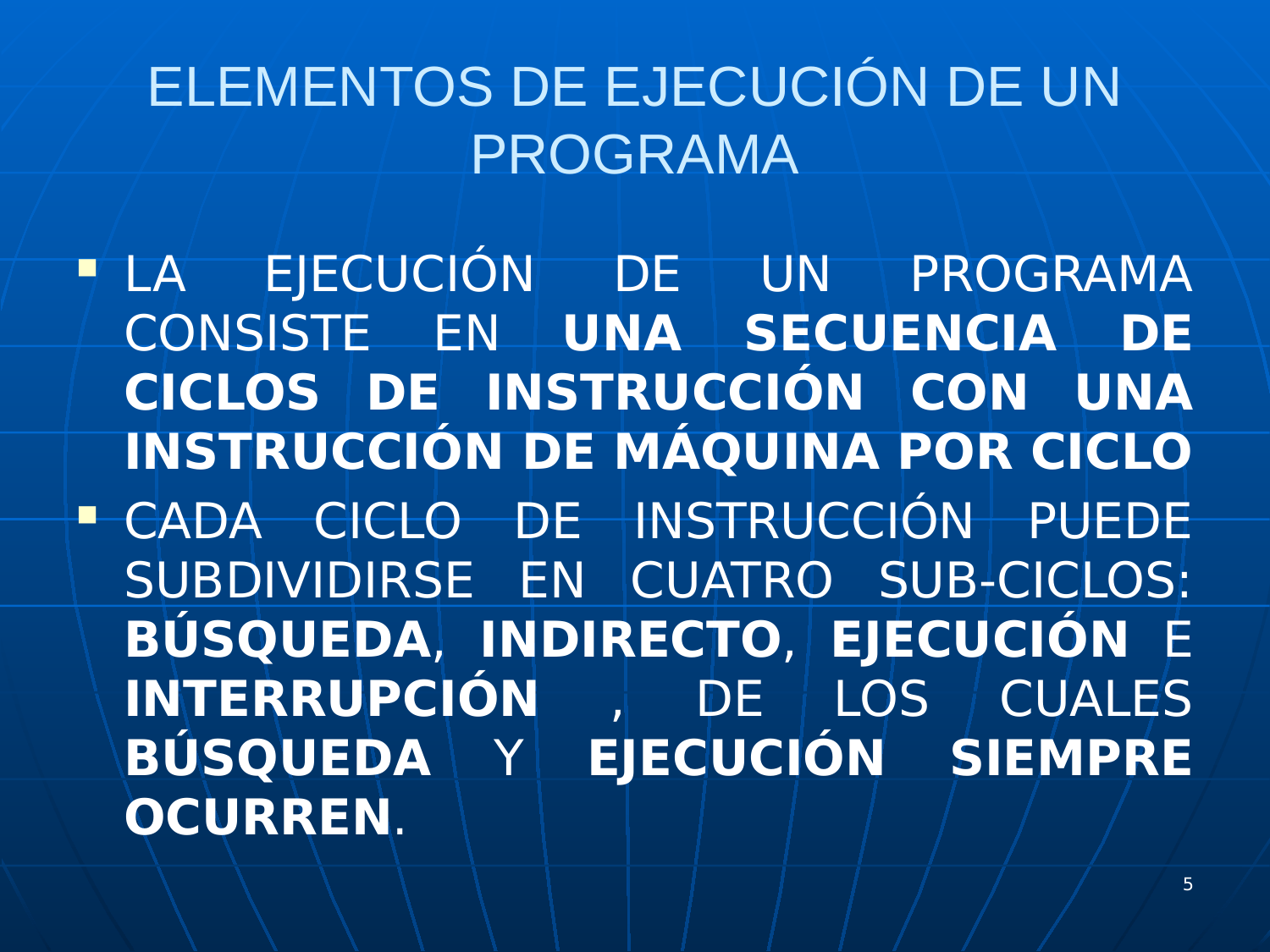

# ELEMENTOS DE EJECUCIÓN DE UN PROGRAMA
LA EJECUCIÓN DE UN PROGRAMA CONSISTE EN UNA SECUENCIA DE CICLOS DE INSTRUCCIÓN CON UNA INSTRUCCIÓN DE MÁQUINA POR CICLO
CADA CICLO DE INSTRUCCIÓN PUEDE SUBDIVIDIRSE EN CUATRO SUB-CICLOS: BÚSQUEDA, INDIRECTO, EJECUCIÓN E INTERRUPCIÓN , DE LOS CUALES BÚSQUEDA Y EJECUCIÓN SIEMPRE OCURREN.

5